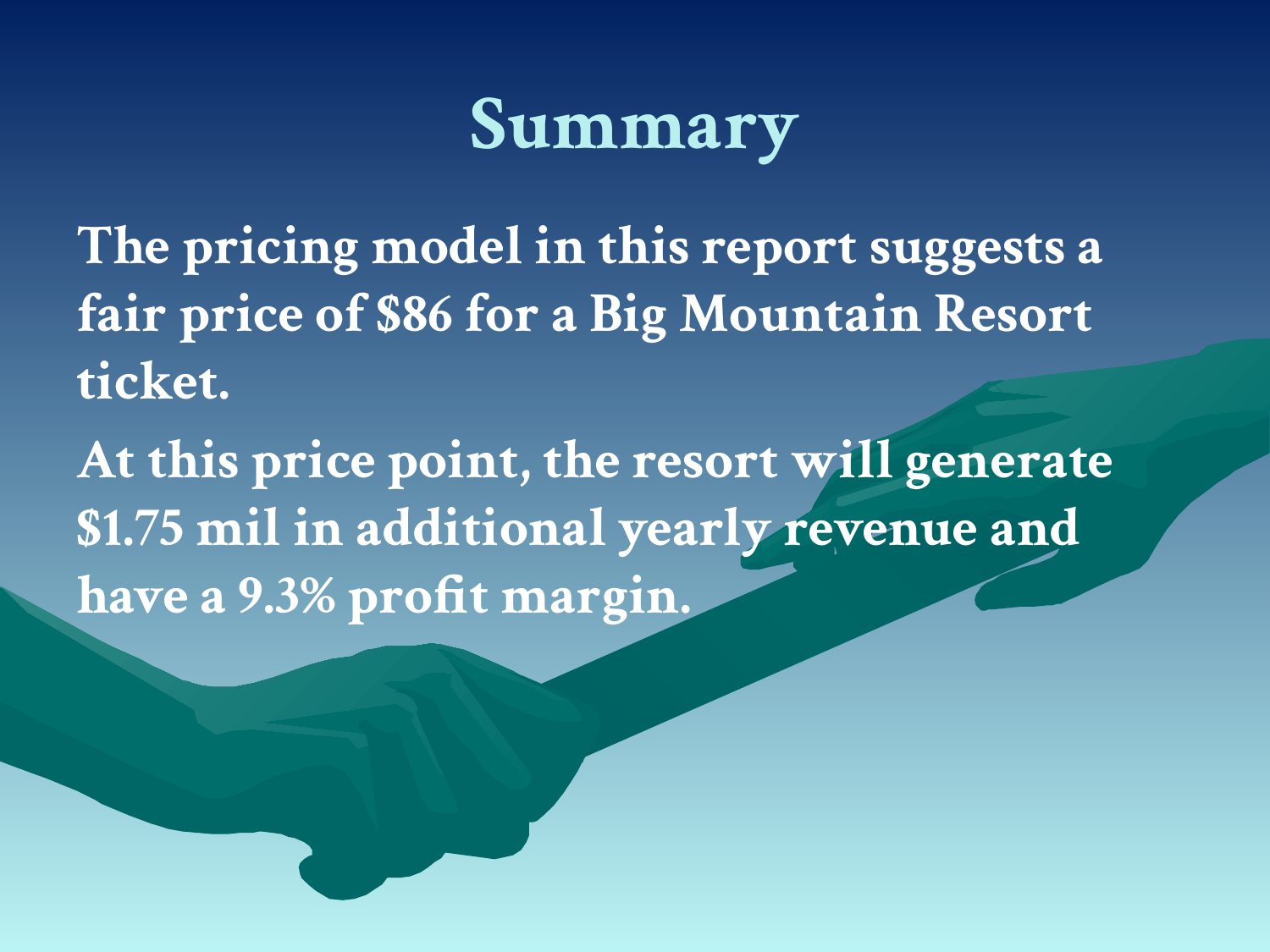

# Summary
The pricing model in this report suggests a fair price of $86 for a Big Mountain Resort ticket.
At this price point, the resort will generate $1.75 mil in additional yearly revenue and have a 9.3% profit margin.